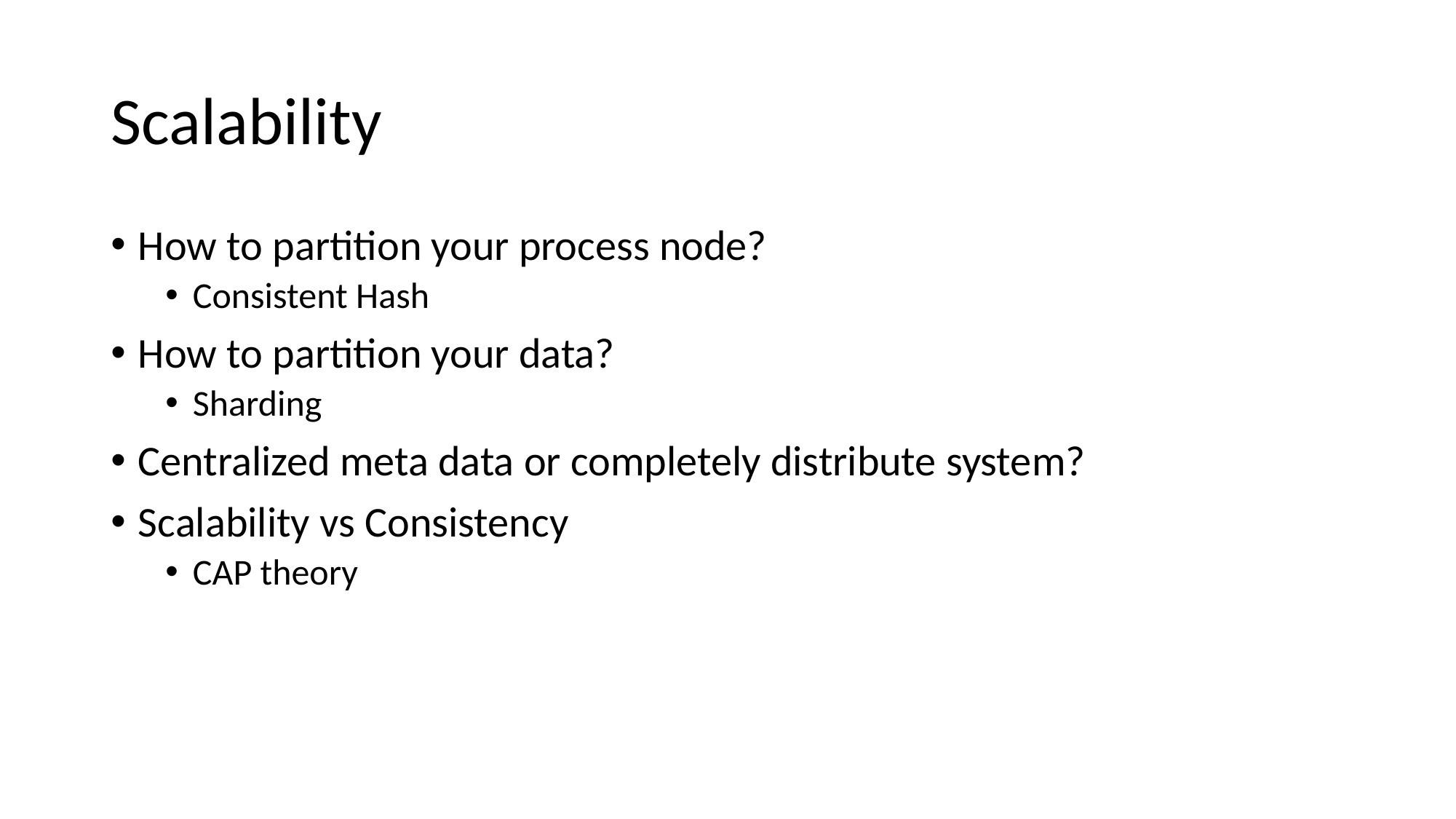

# Scalability
How to partition your process node?
Consistent Hash
How to partition your data?
Sharding
Centralized meta data or completely distribute system?
Scalability vs Consistency
CAP theory